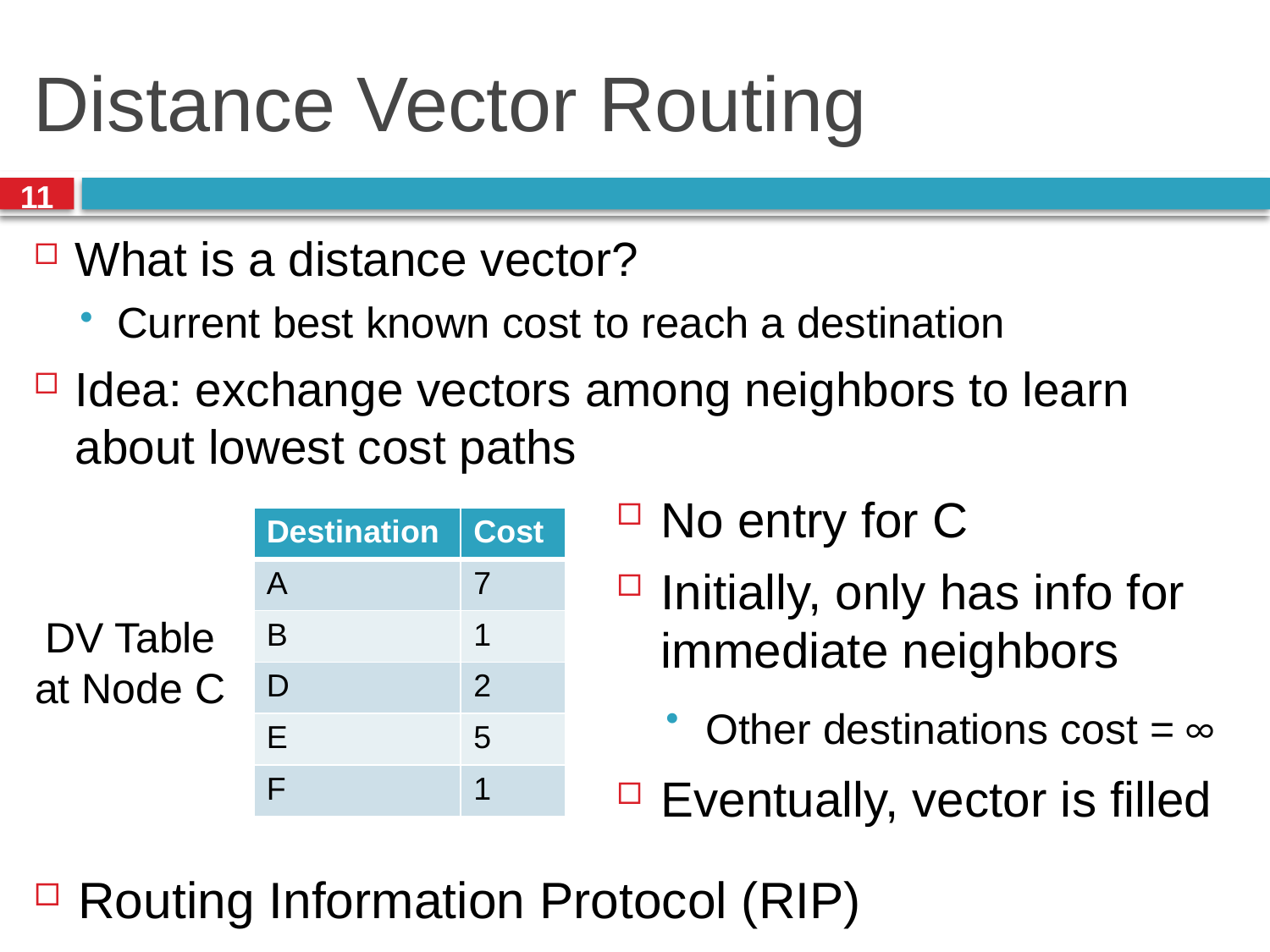

# Distance Vector Routing
11
What is a distance vector?
Current best known cost to reach a destination
Idea: exchange vectors among neighbors to learn about lowest cost paths

No entry for C
Initially, only has info for immediate neighbors
Other destinations cost = ∞
Eventually, vector is filled
| Destination | Cost |
| --- | --- |
| A | 7 |
| B | 1 |
| D | 2 |
| E | 5 |
| F | 1 |
DV Table
at Node C
Routing Information Protocol (RIP)